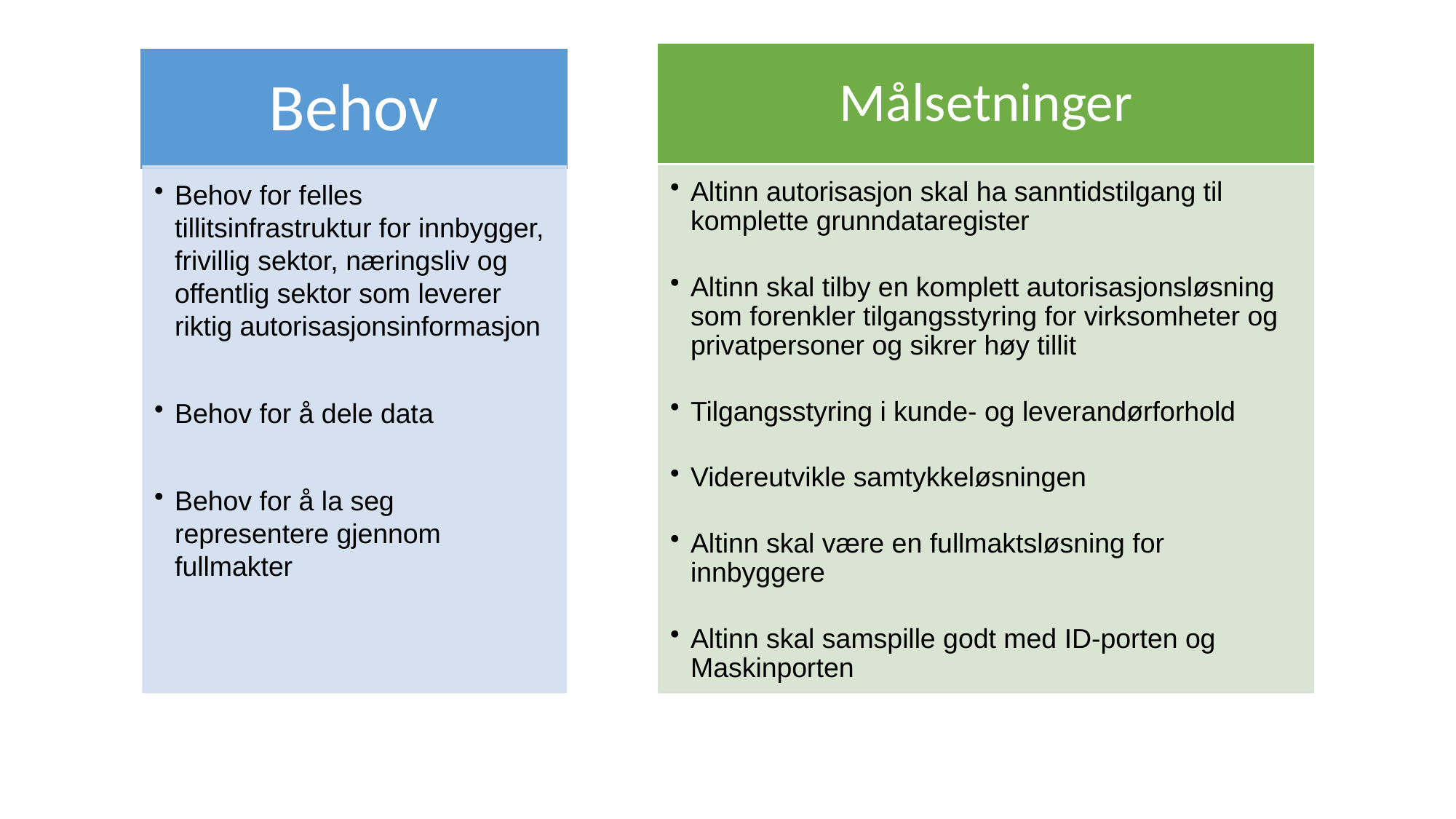

Behov
Behov for felles tillitsinfrastruktur for innbygger, frivillig sektor, næringsliv og offentlig sektor som leverer riktig autorisasjonsinformasjon
Behov for å dele data
Behov for å la seg representere gjennom fullmakter
Målsetninger
Altinn autorisasjon skal ha sanntidstilgang til komplette grunndataregister
Altinn skal tilby en komplett autorisasjonsløsning som forenkler tilgangsstyring for virksomheter og privatpersoner og sikrer høy tillit
Tilgangsstyring i kunde- og leverandørforhold
Videreutvikle samtykkeløsningen
Altinn skal være en fullmaktsløsning for innbyggere
Altinn skal samspille godt med ID-porten og Maskinporten